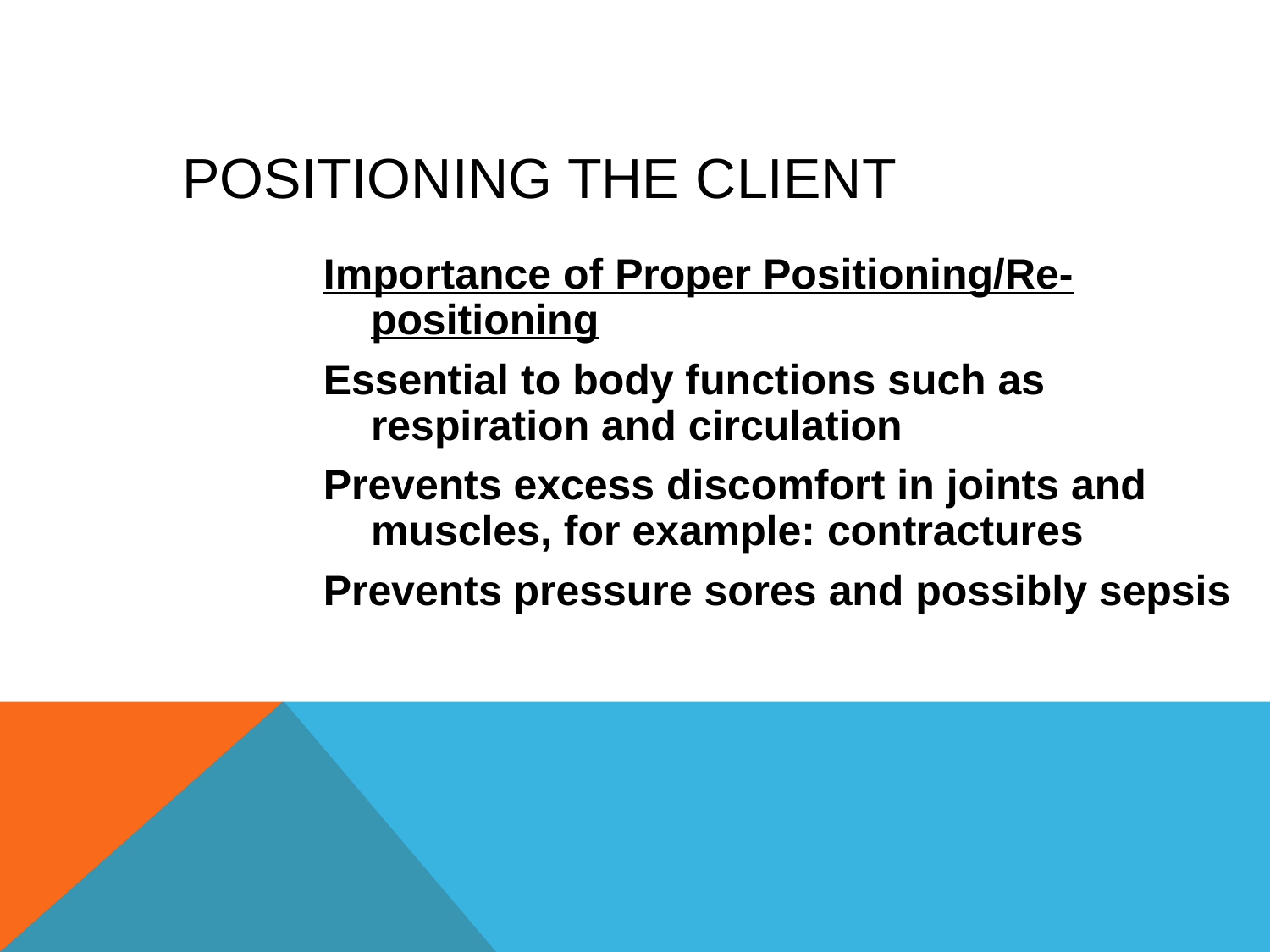

POSITIONING THE CLIENT
Importance of Proper Positioning/Re-positioning
Essential to body functions such as respiration and circulation
Prevents excess discomfort in joints and muscles, for example: contractures
Prevents pressure sores and possibly sepsis